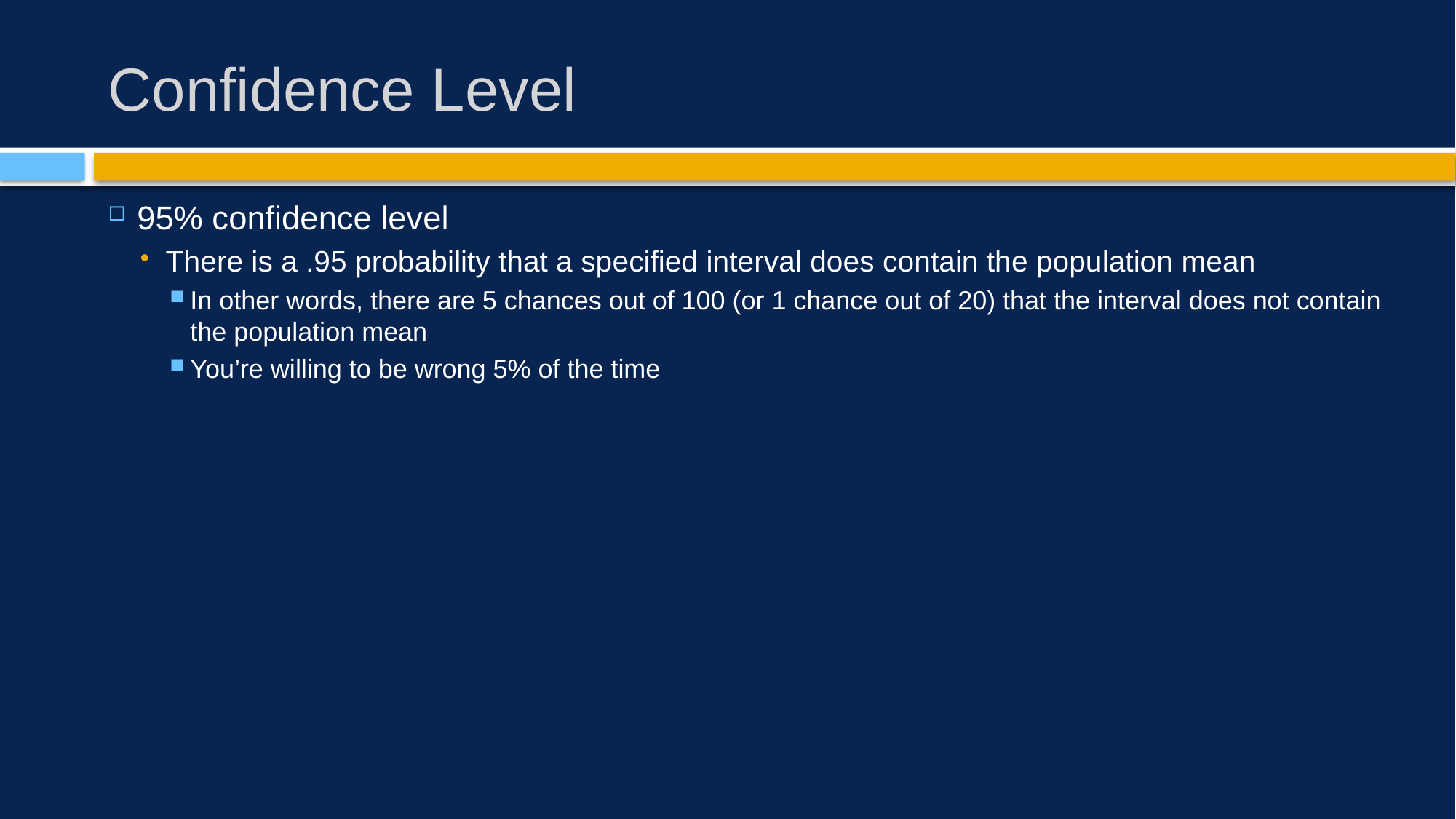

# Confidence Level
95% confidence level
There is a .95 probability that a specified interval does contain the population mean
In other words, there are 5 chances out of 100 (or 1 chance out of 20) that the interval does not contain the population mean
You’re willing to be wrong 5% of the time